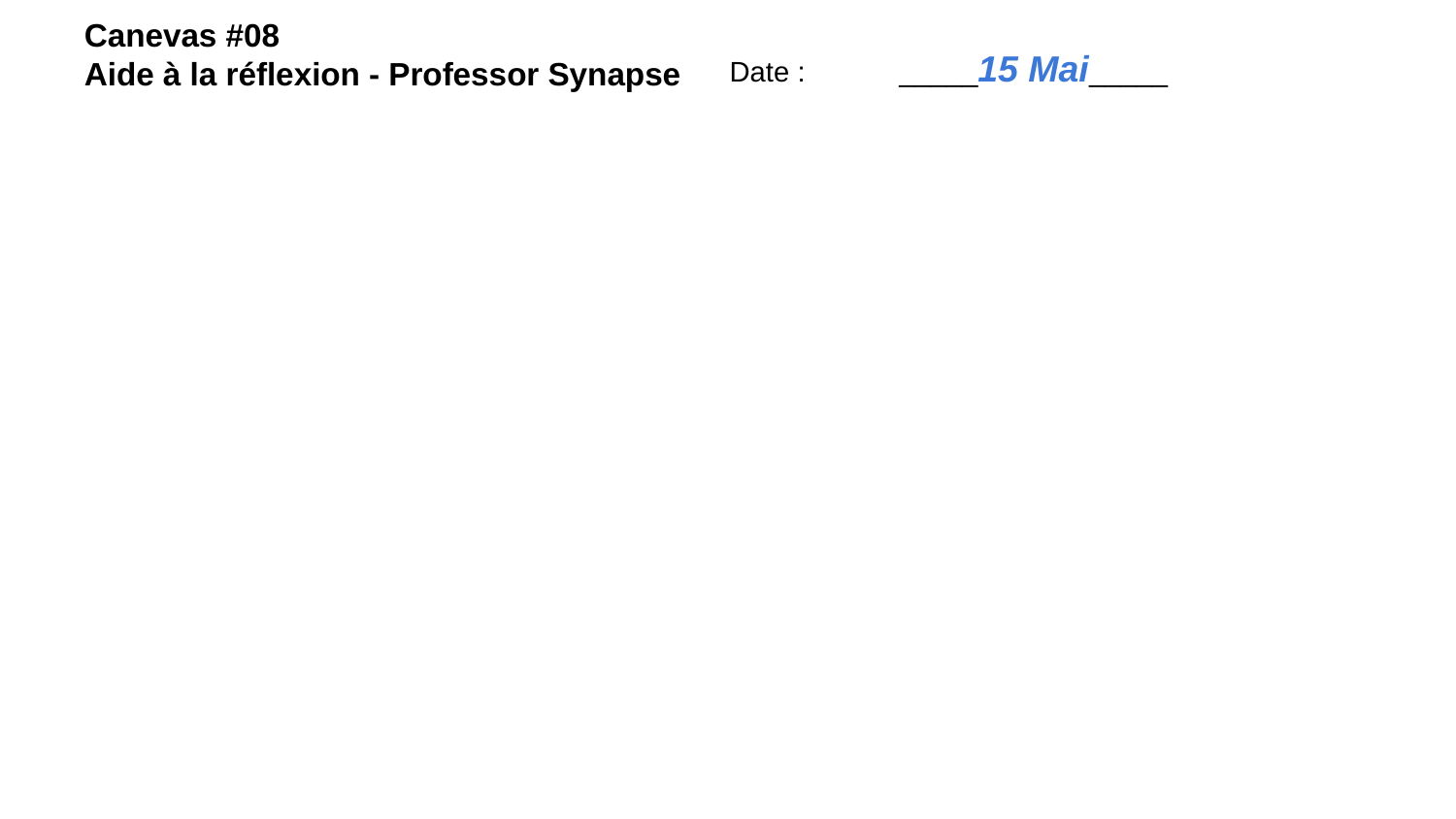

Canevas #08
Aide à la réflexion - Professor Synapse
Date : 	   _____15 Mai_____